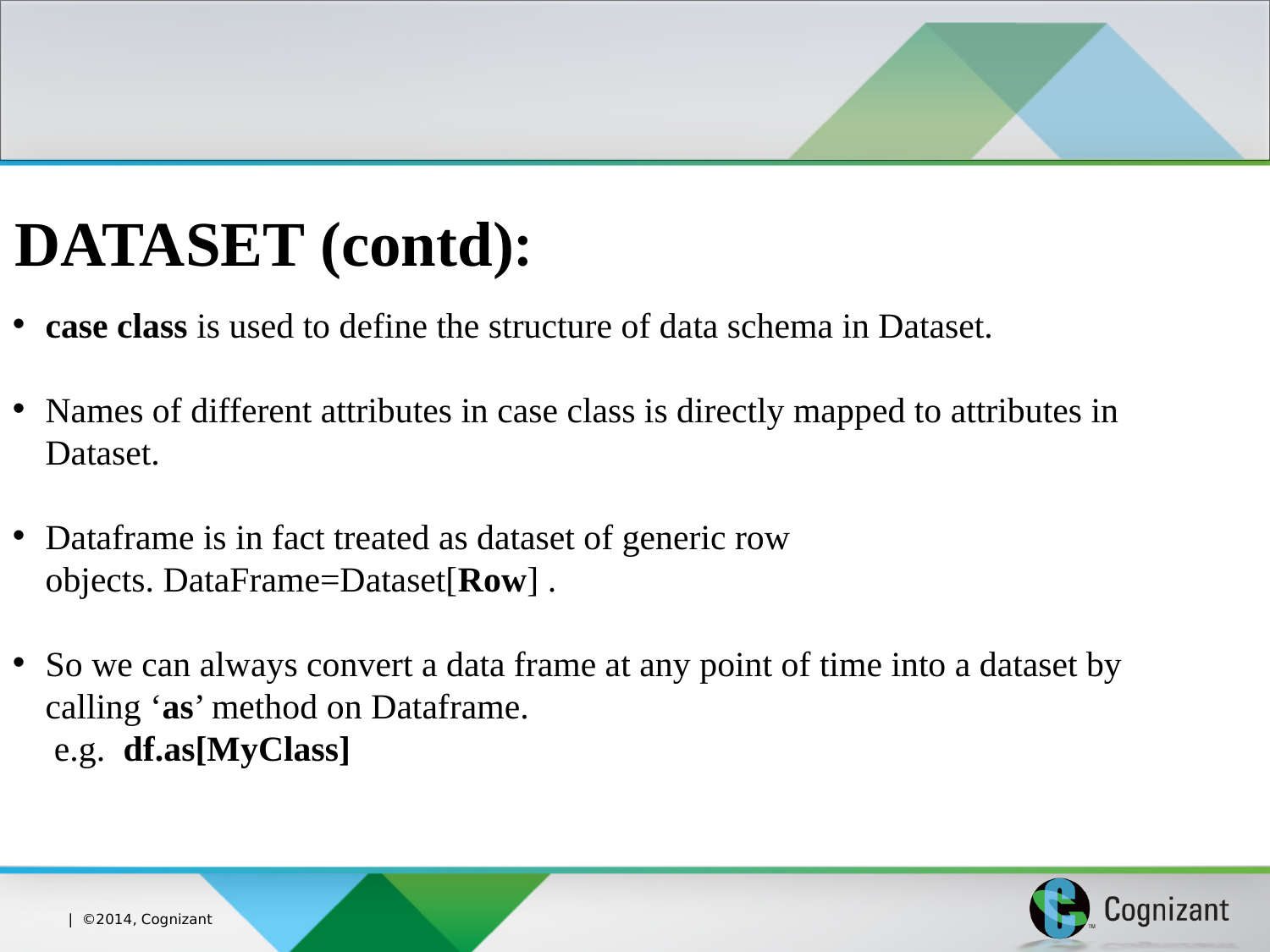

DATASET (contd):
case class is used to define the structure of data schema in Dataset.

Names of different attributes in case class is directly mapped to attributes in Dataset.

Dataframe is in fact treated as dataset of generic row objects. DataFrame=Dataset[Row] .

So we can always convert a data frame at any point of time into a dataset by calling ‘as’ method on Dataframe.
 e.g.  df.as[MyClass]